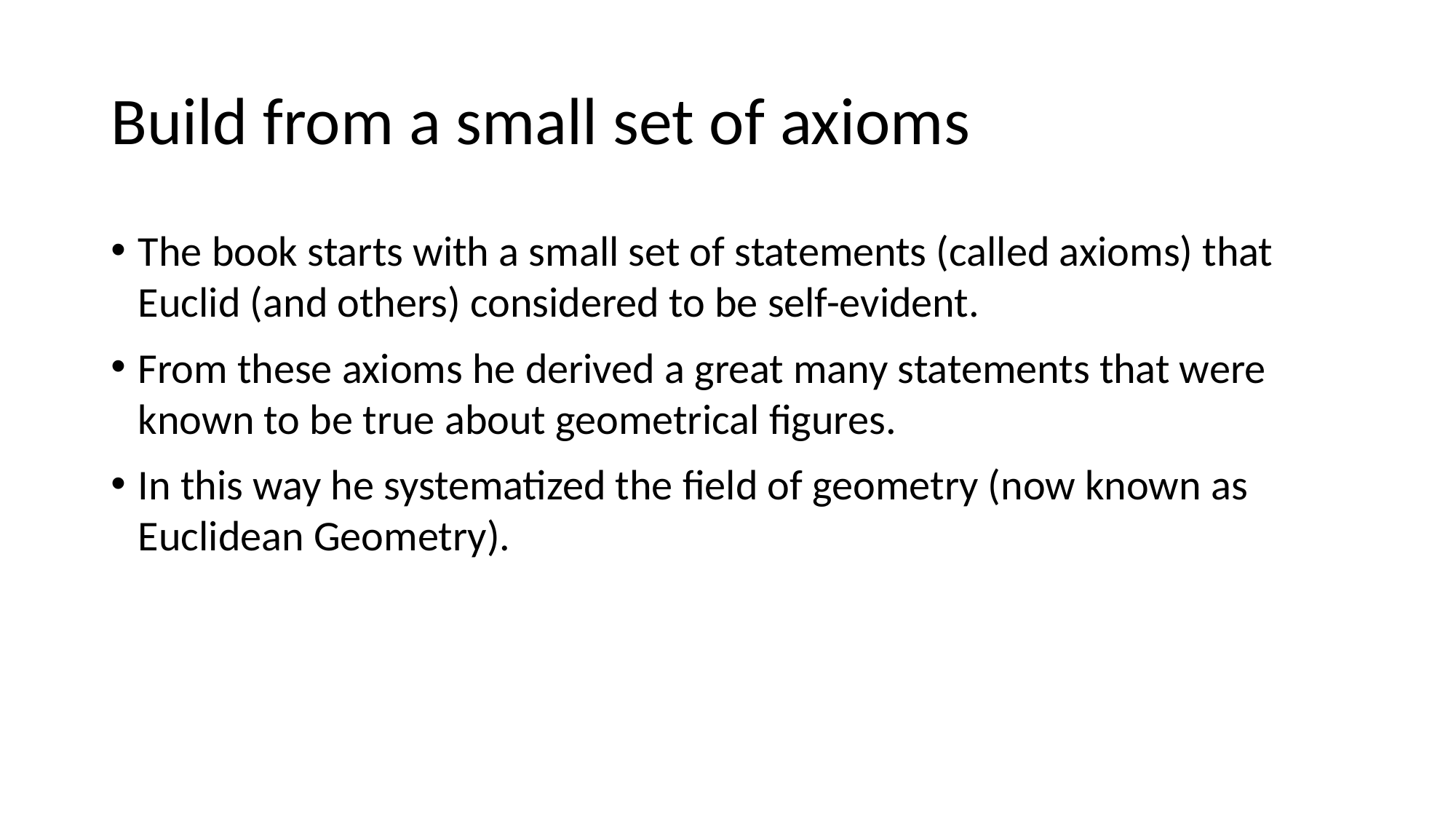

# Build from a small set of axioms
The book starts with a small set of statements (called axioms) that Euclid (and others) considered to be self-evident.
From these axioms he derived a great many statements that were known to be true about geometrical figures.
In this way he systematized the field of geometry (now known as Euclidean Geometry).